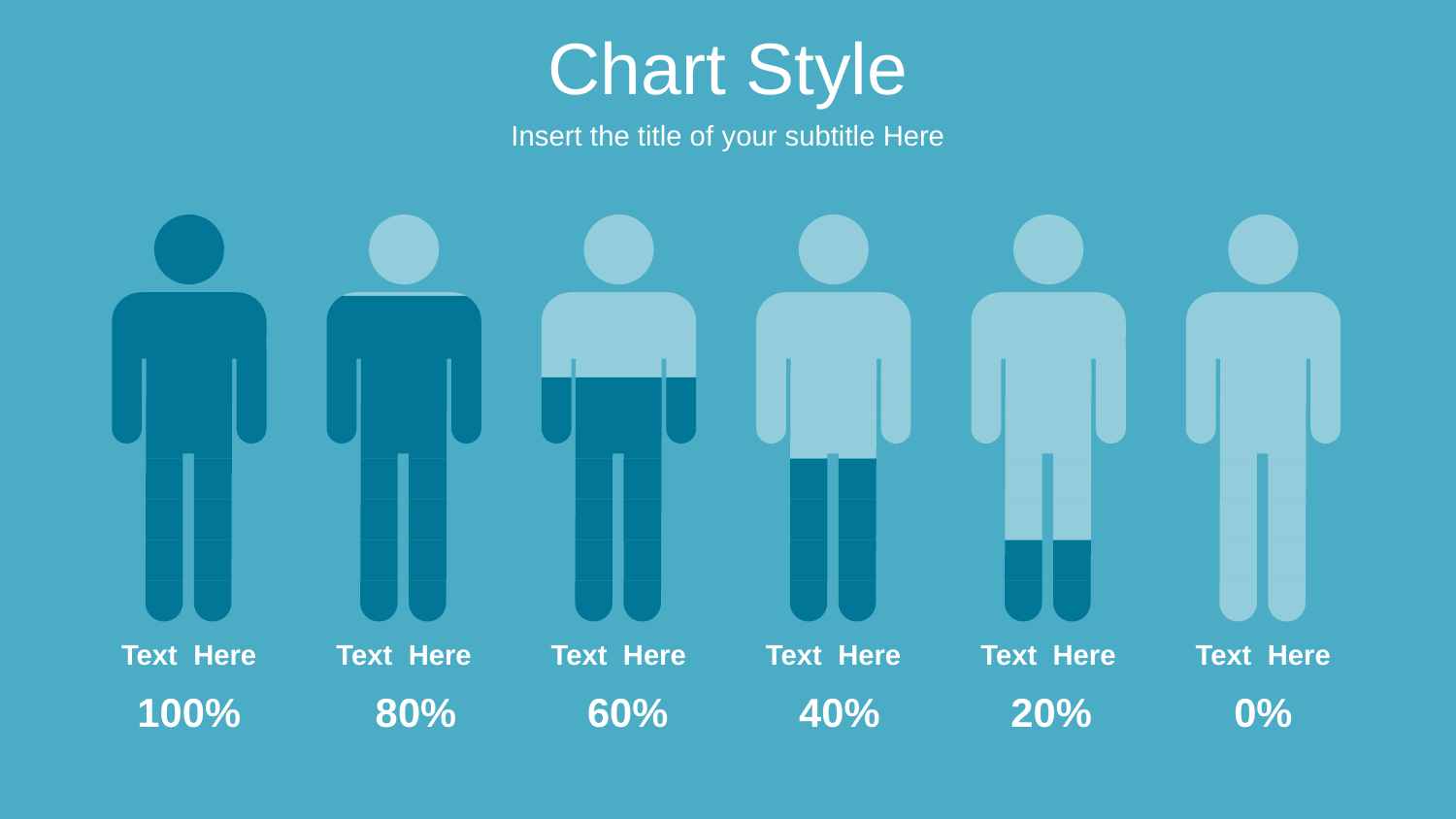

Chart Style
Insert the title of your subtitle Here

Text  Here
Text  Here
Text  Here
Text  Here
Text  Here
Text  Here
100%
80%
60%
40%
20%
0%